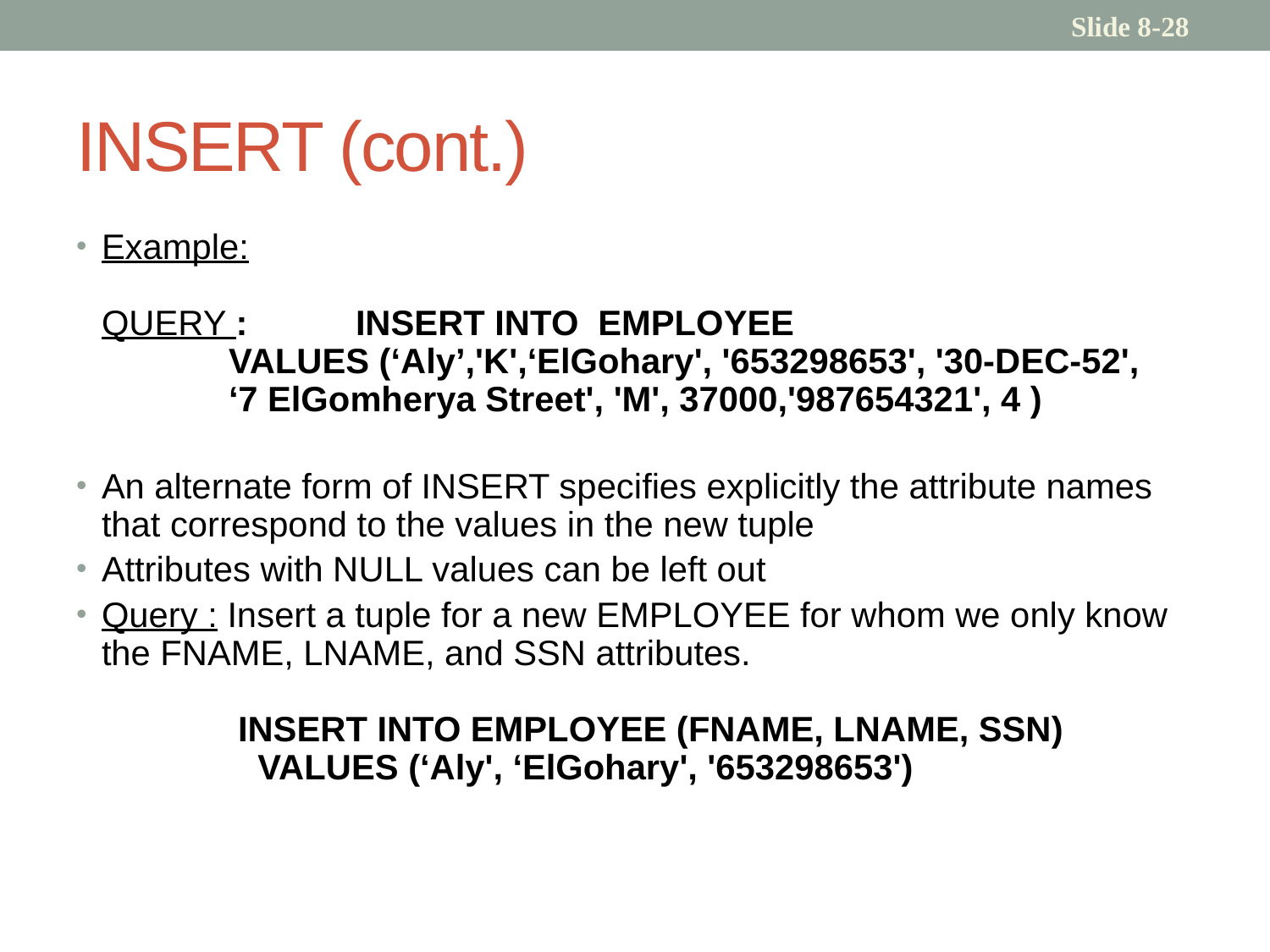

Slide 8-28
# INSERT (cont.)
Example:
QUERY :	INSERT INTO  EMPLOYEE
	VALUES (‘Aly’,'K',‘ElGohary', '653298653', '30-DEC-52',
	‘7 ElGomherya Street', 'M', 37000,'987654321', 4 )
An alternate form of INSERT specifies explicitly the attribute names that correspond to the values in the new tuple
Attributes with NULL values can be left out
Query : Insert a tuple for a new EMPLOYEE for whom we only know the FNAME, LNAME, and SSN attributes.
              INSERT INTO EMPLOYEE (FNAME, LNAME, SSN)
	   VALUES (‘Aly', ‘ElGohary', '653298653')